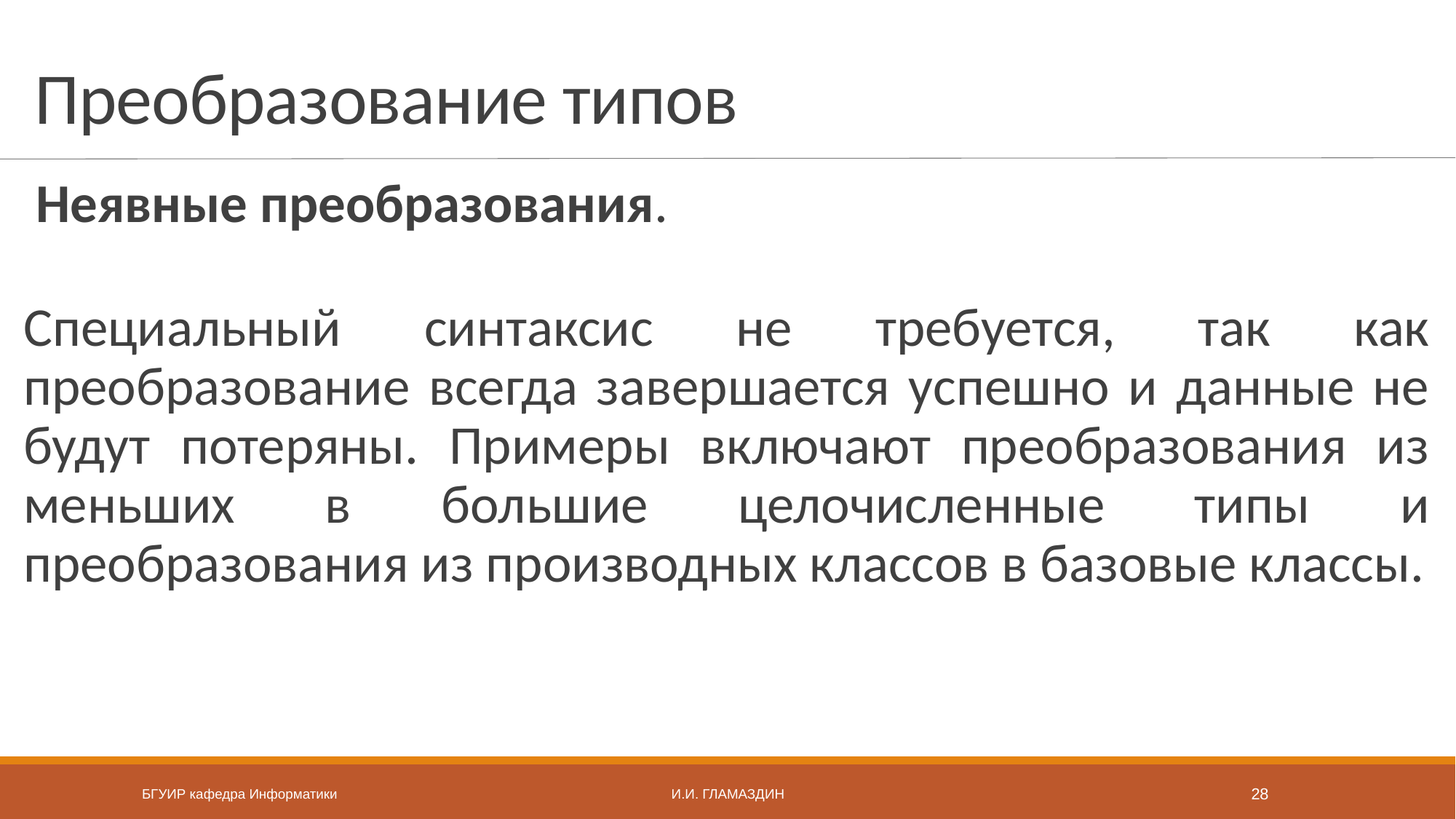

# Преобразование типов
Неявные преобразования.

Специальный синтаксис не требуется, так как преобразование всегда завершается успешно и данные не будут потеряны. Примеры включают преобразования из меньших в большие целочисленные типы и преобразования из производных классов в базовые классы.

БГУИР кафедра Информатики
И.И. Гламаздин
28